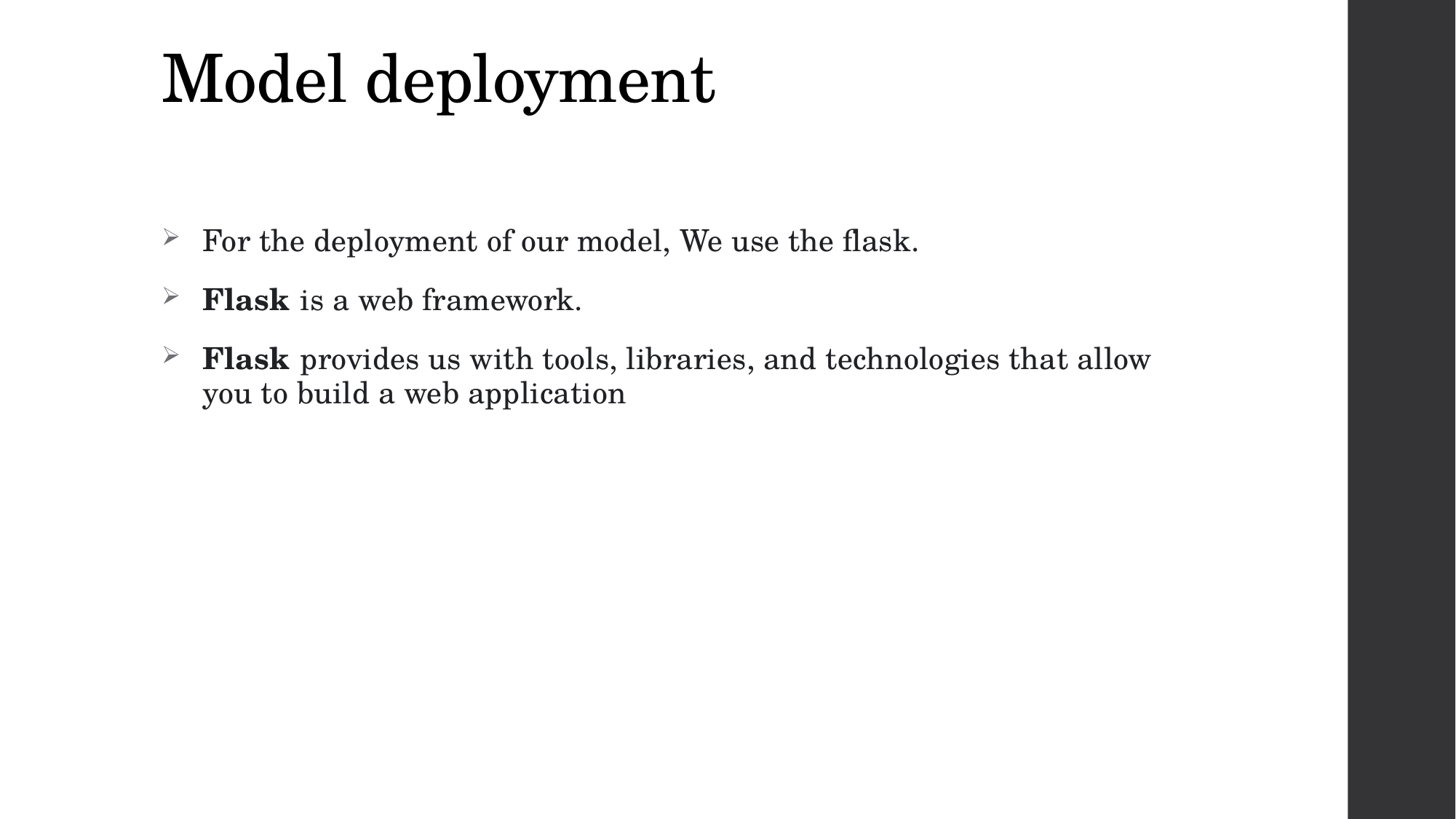

# Model deployment
For the deployment of our model, We use the flask.
Flask is a web framework.
Flask provides us with tools, libraries, and technologies that allow you to build a web application